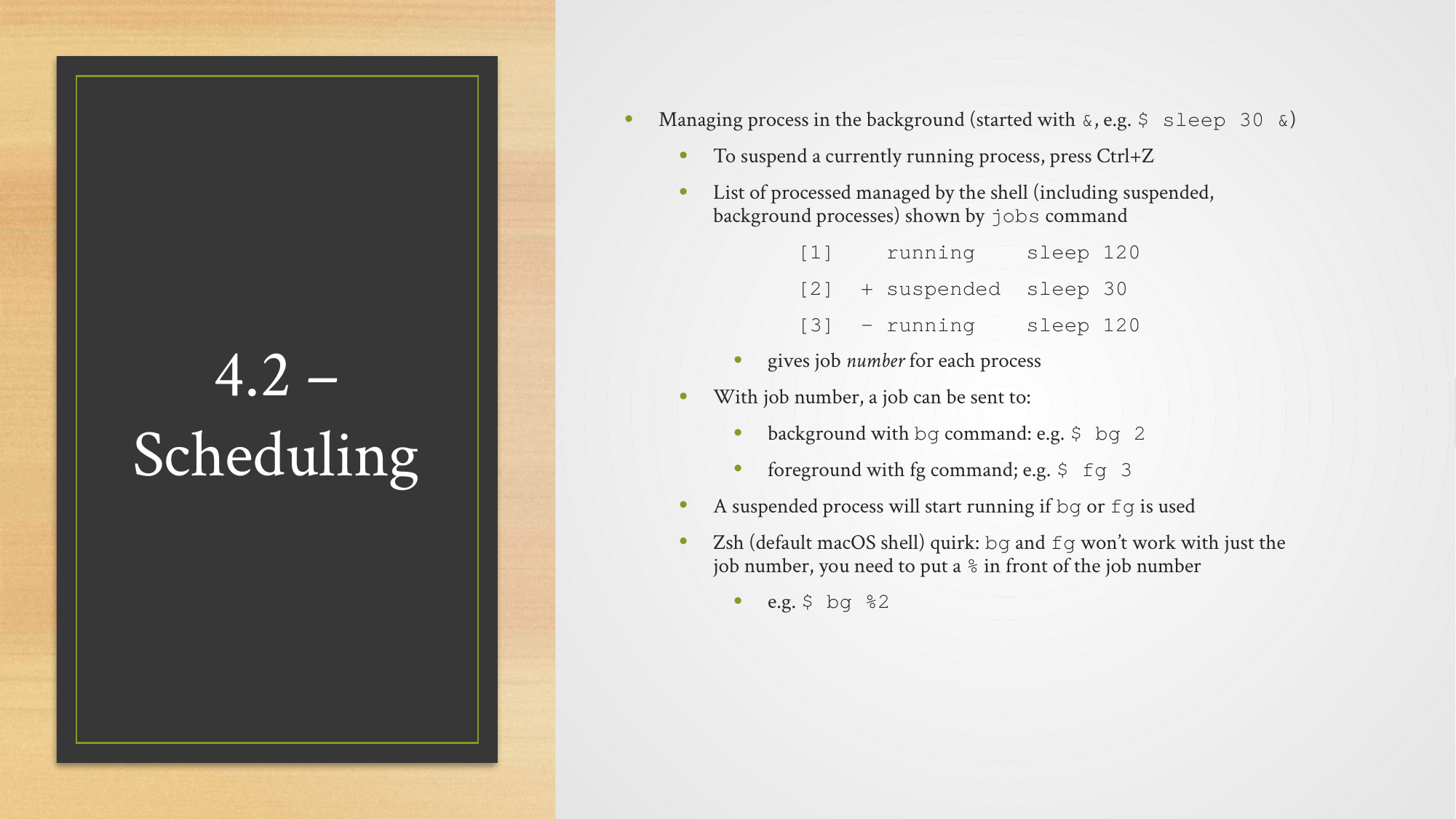

Managing process in the background (started with &, e.g. $ sleep 30 &)
To suspend a currently running process, press Ctrl+Z
List of processed managed by the shell (including suspended, background processes) shown by jobs command
	[1]    running    sleep 120
	[2]  + suspended  sleep 30
	[3]  - running    sleep 120
gives job number for each process
With job number, a job can be sent to:
background with bg command: e.g. $ bg 2
foreground with fg command; e.g. $ fg 3
A suspended process will start running if bg or fg is used
Zsh (default macOS shell) quirk: bg and fg won’t work with just the job number, you need to put a % in front of the job number
e.g. $ bg %2

# 4.2 – Scheduling